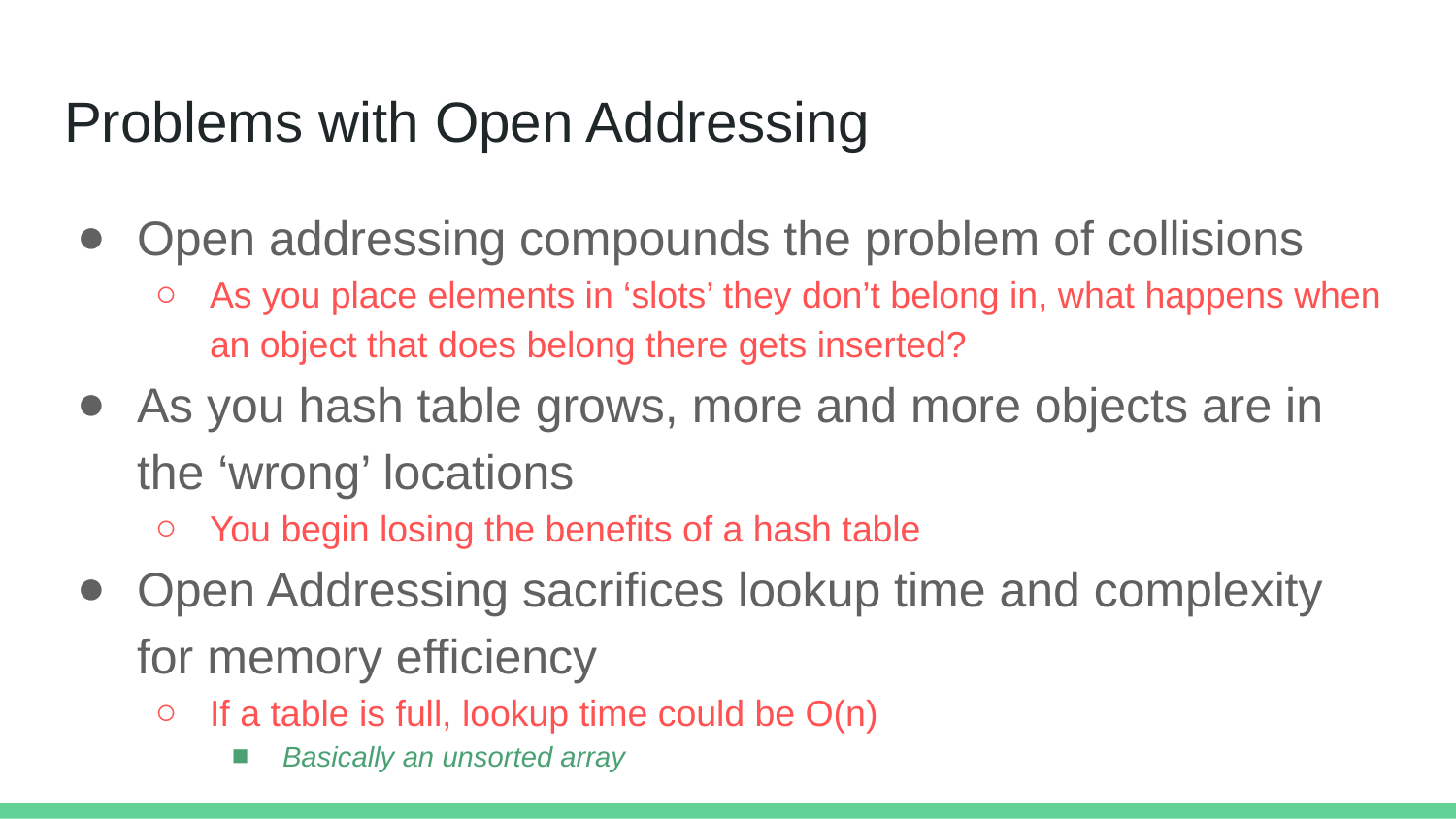

# Problems with Open Addressing
Open addressing compounds the problem of collisions
As you place elements in ‘slots’ they don’t belong in, what happens when an object that does belong there gets inserted?
As you hash table grows, more and more objects are in the ‘wrong’ locations
You begin losing the benefits of a hash table
Open Addressing sacrifices lookup time and complexity for memory efficiency
If a table is full, lookup time could be O(n)
Basically an unsorted array